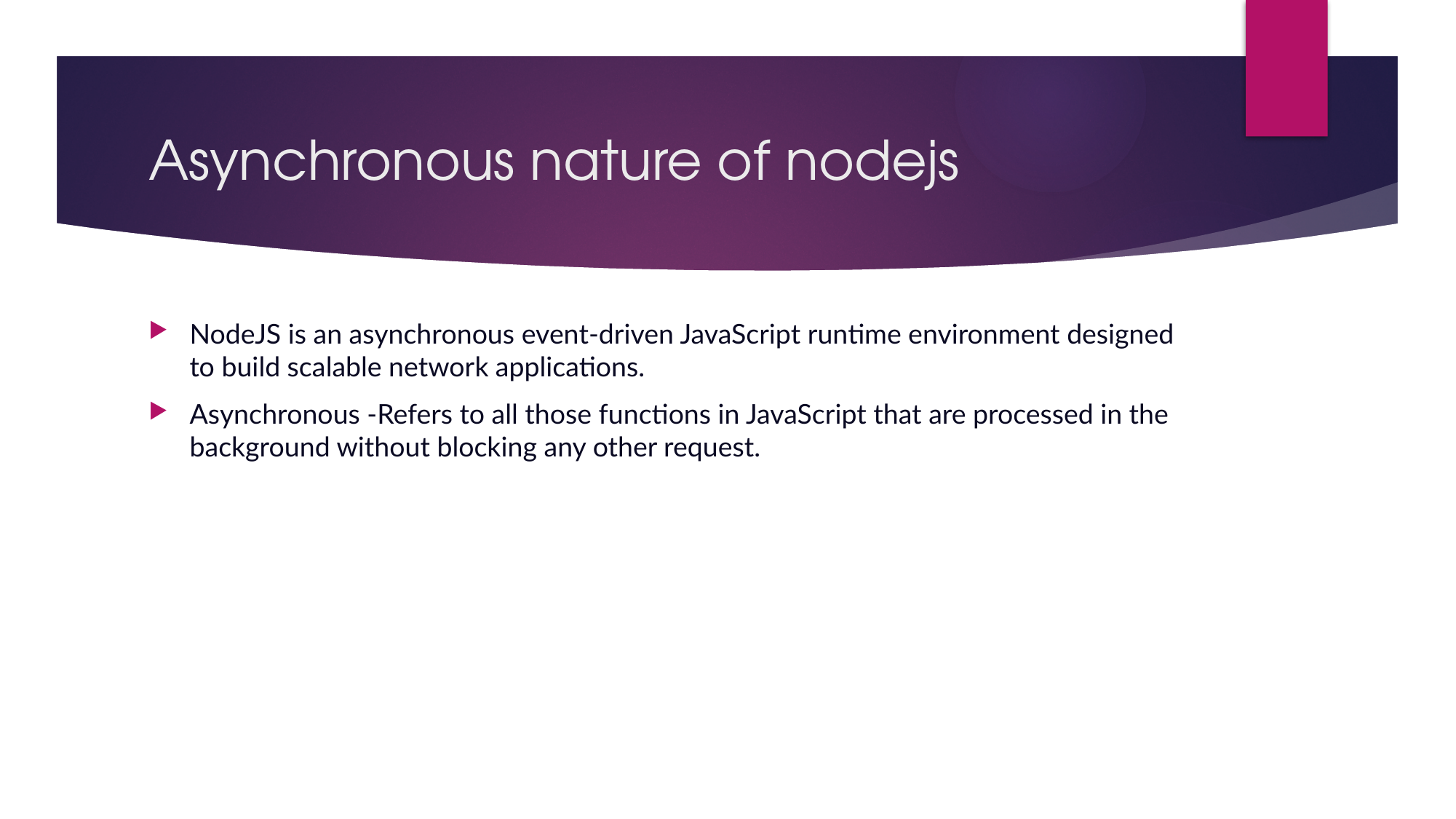

# Asynchronous nature of nodejs
NodeJS is an asynchronous event-driven JavaScript runtime environment designed to build scalable network applications.
Asynchronous -Refers to all those functions in JavaScript that are processed in the background without blocking any other request.